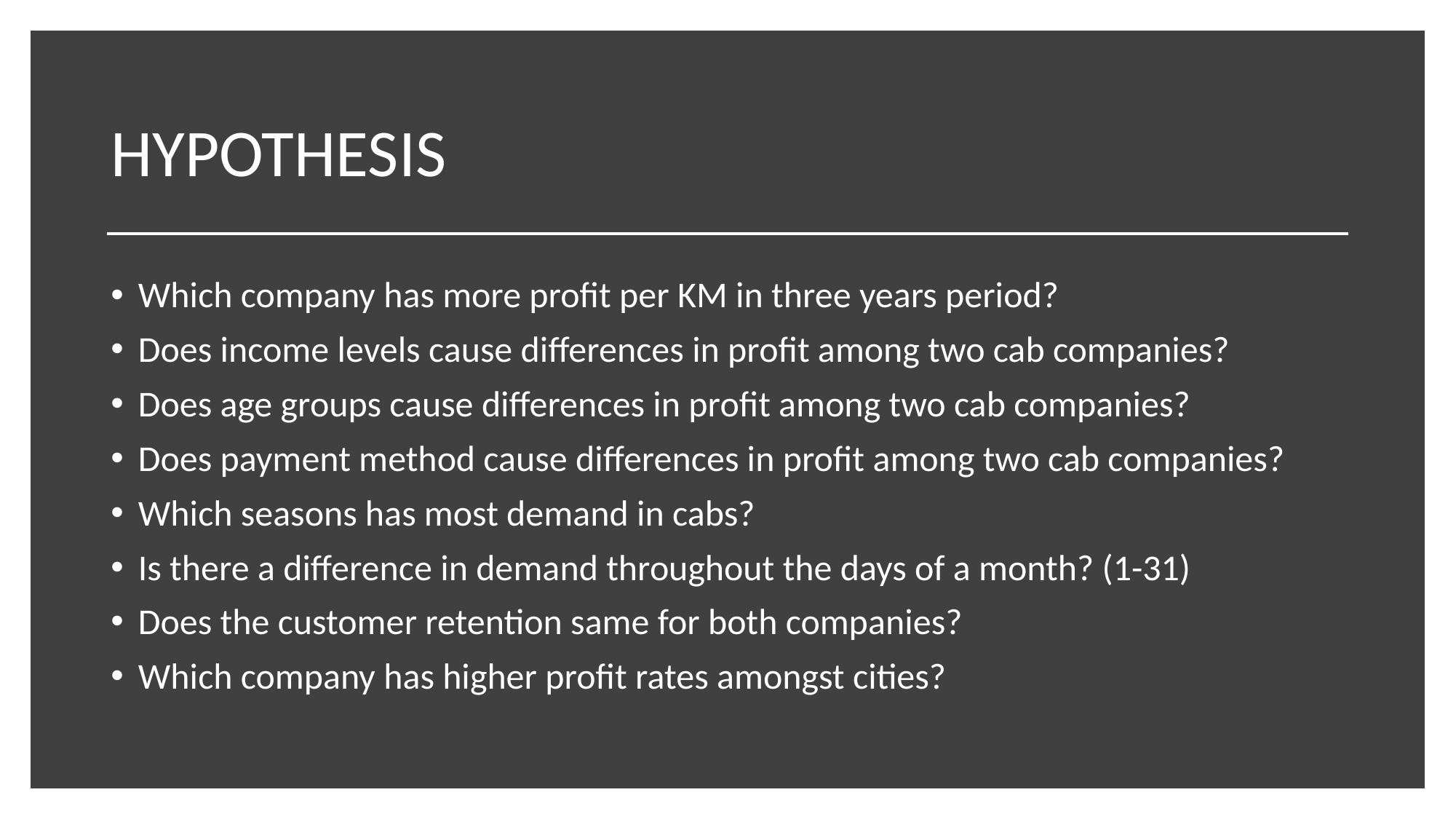

# HYPOTHESIS
Which company has more profit per KM in three years period?
Does income levels cause differences in profit among two cab companies?
Does age groups cause differences in profit among two cab companies?
Does payment method cause differences in profit among two cab companies?
Which seasons has most demand in cabs?
Is there a difference in demand throughout the days of a month? (1-31)
Does the customer retention same for both companies?
Which company has higher profit rates amongst cities?